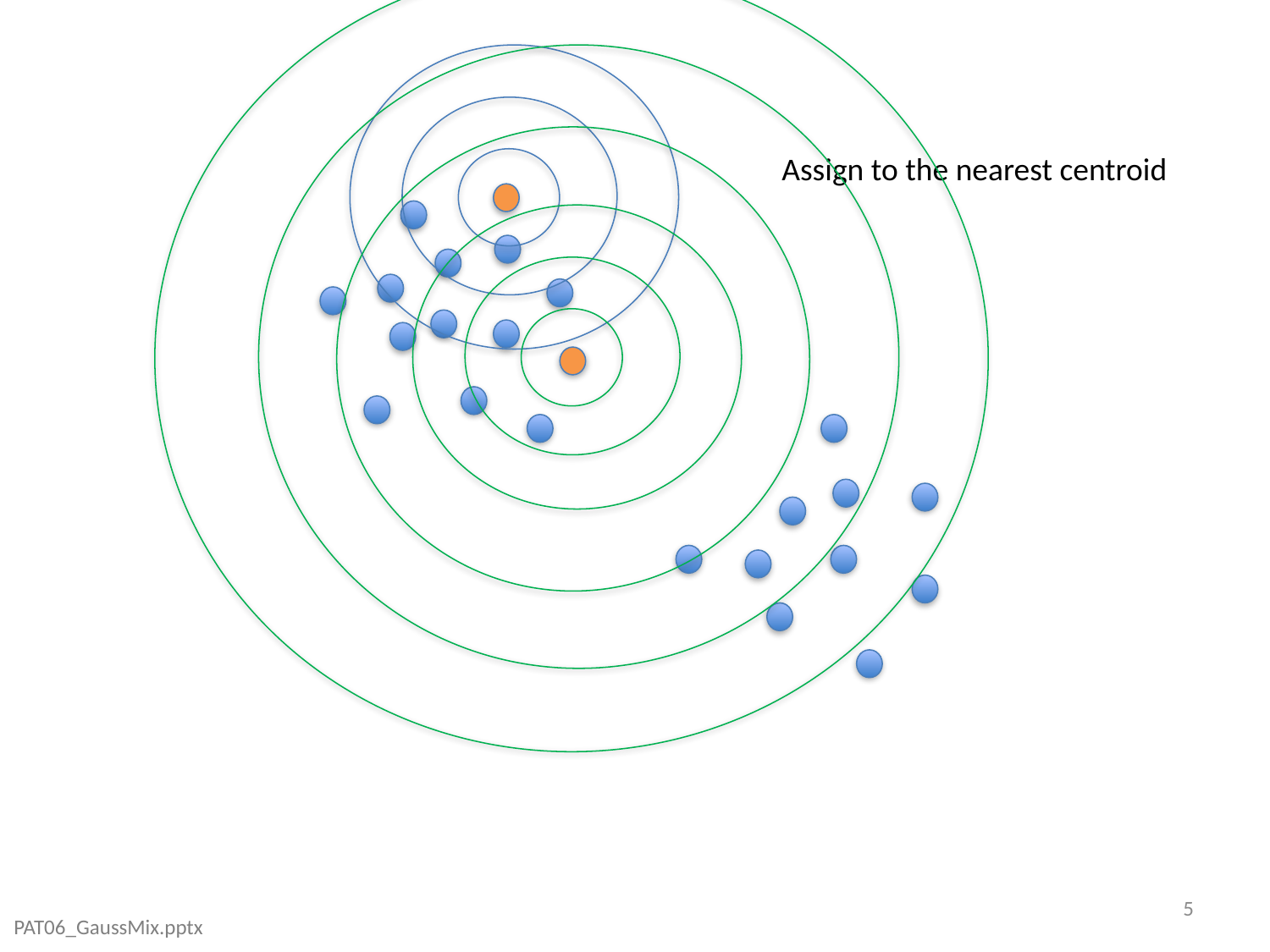

Assign to the nearest centroid

5
PAT06_GaussMix.pptx